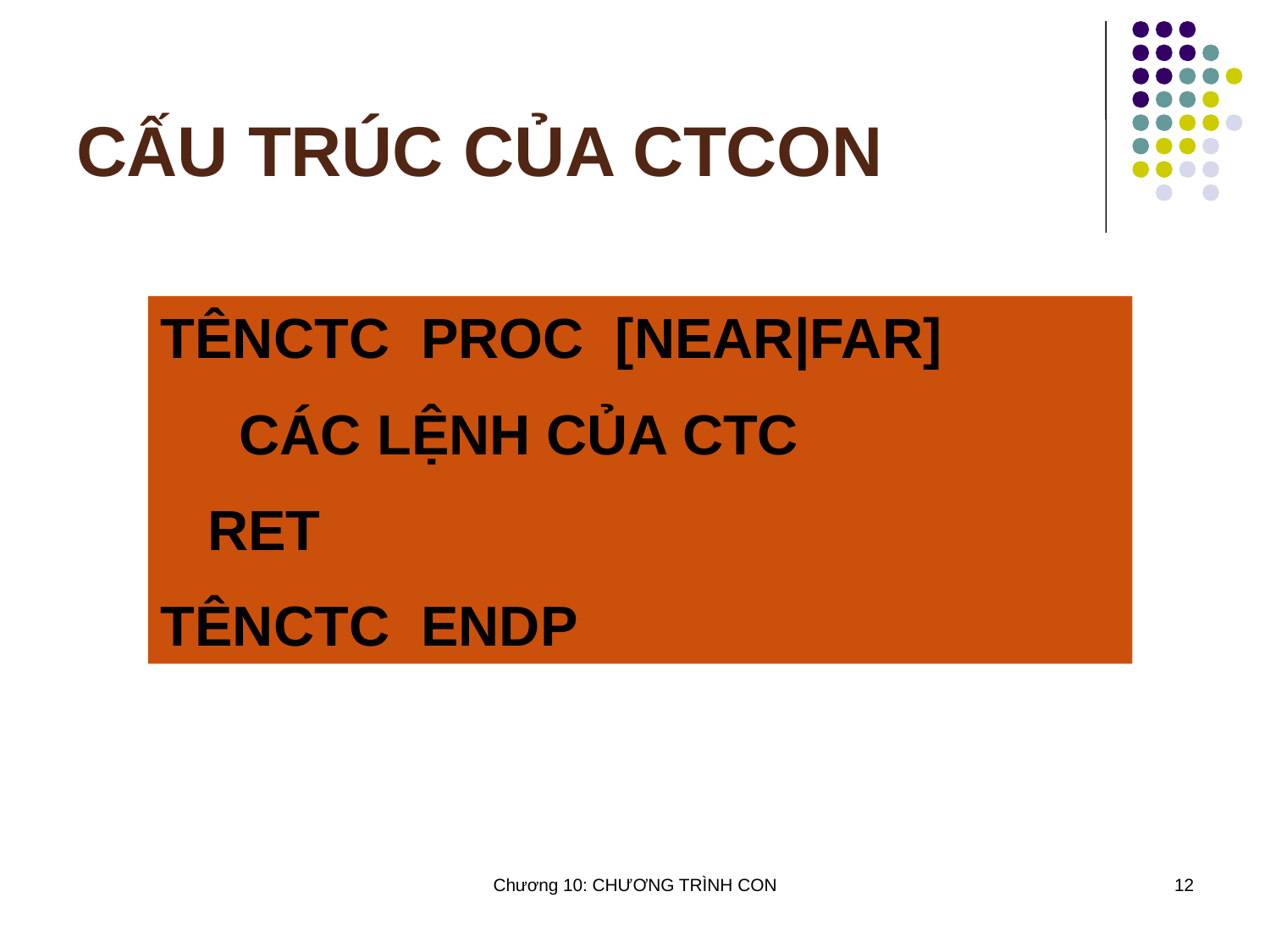

# CẤU TRÚC CỦA CTCON
TÊNCTC  PROC  [NEAR|FAR]
     CÁC LỆNH CỦA CTC
   RET
TÊNCTC  ENDP
Chương 10: CHƯƠNG TRÌNH CON
12